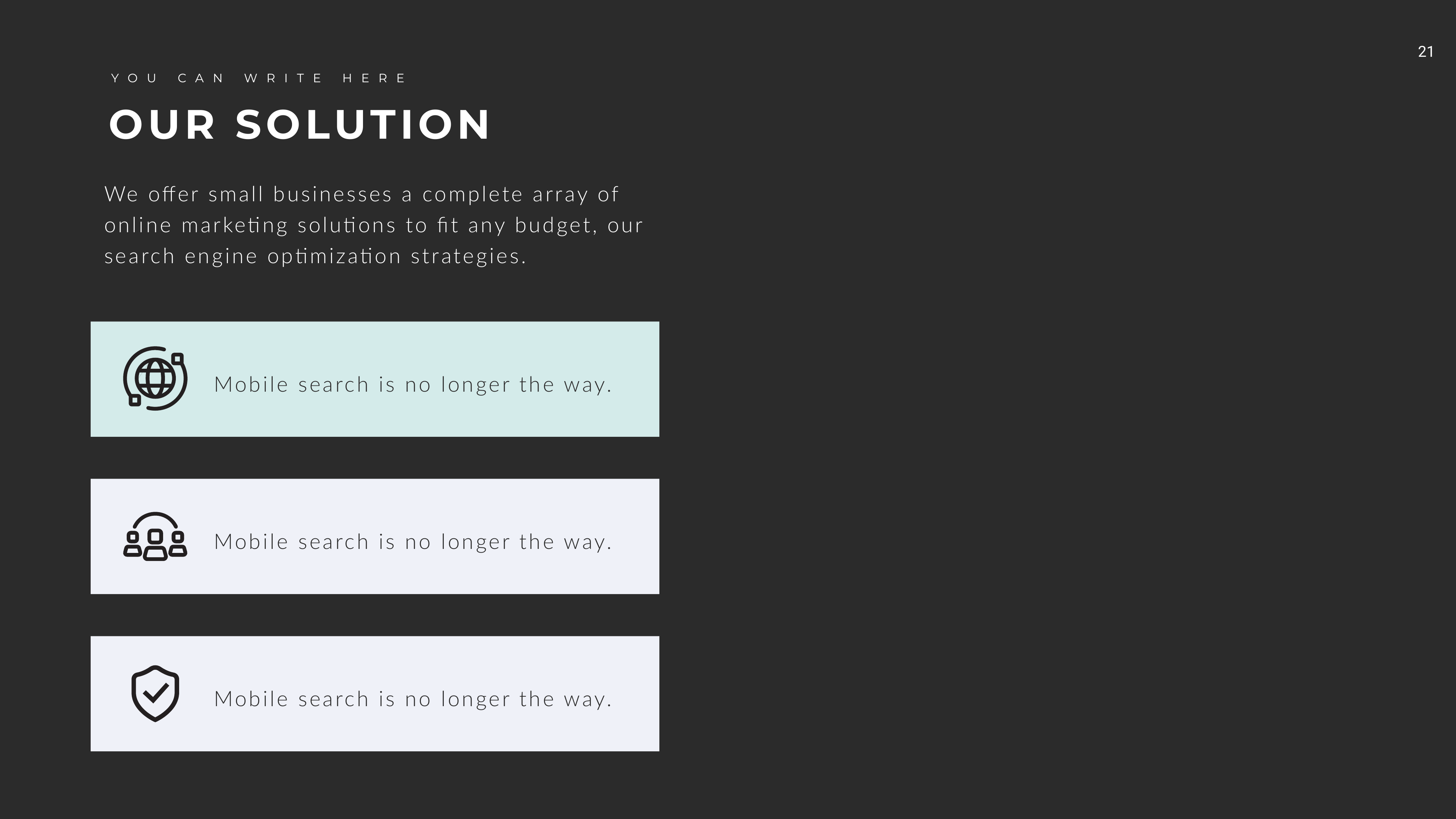

YOU CAN WRITE HERE
OUR SOLUTION

We offer small businesses a complete array of online marketing solutions to fit any budget, our search engine optimization strategies.

Mobile search is no longer the way.

Mobile search is no longer the way.

Mobile search is no longer the way.